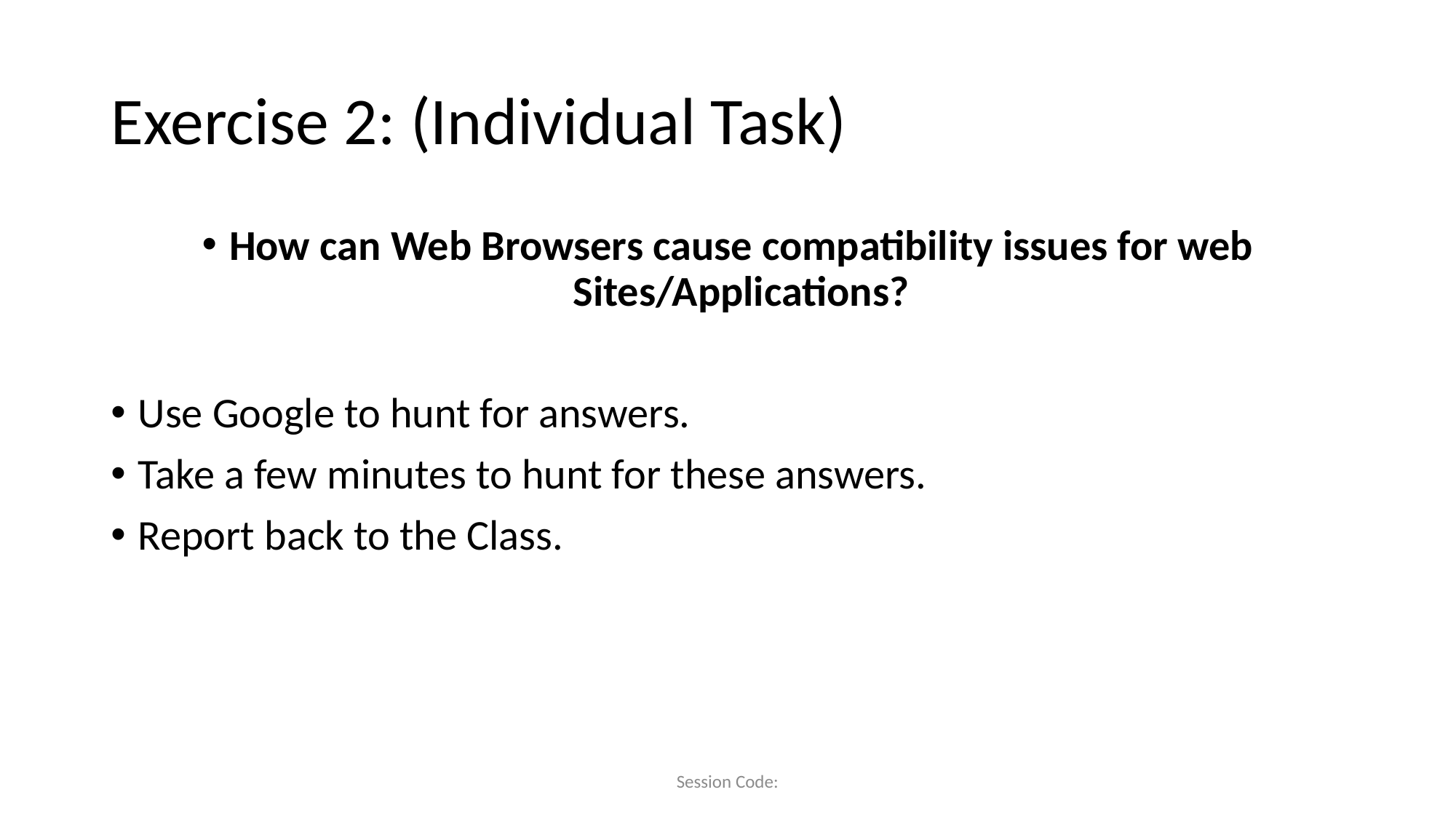

# Exercise 2: (Individual Task)
How can Web Browsers cause compatibility issues for web Sites/Applications?

Use Google to hunt for answers.
Take a few minutes to hunt for these answers.
Report back to the Class.
Session Code: